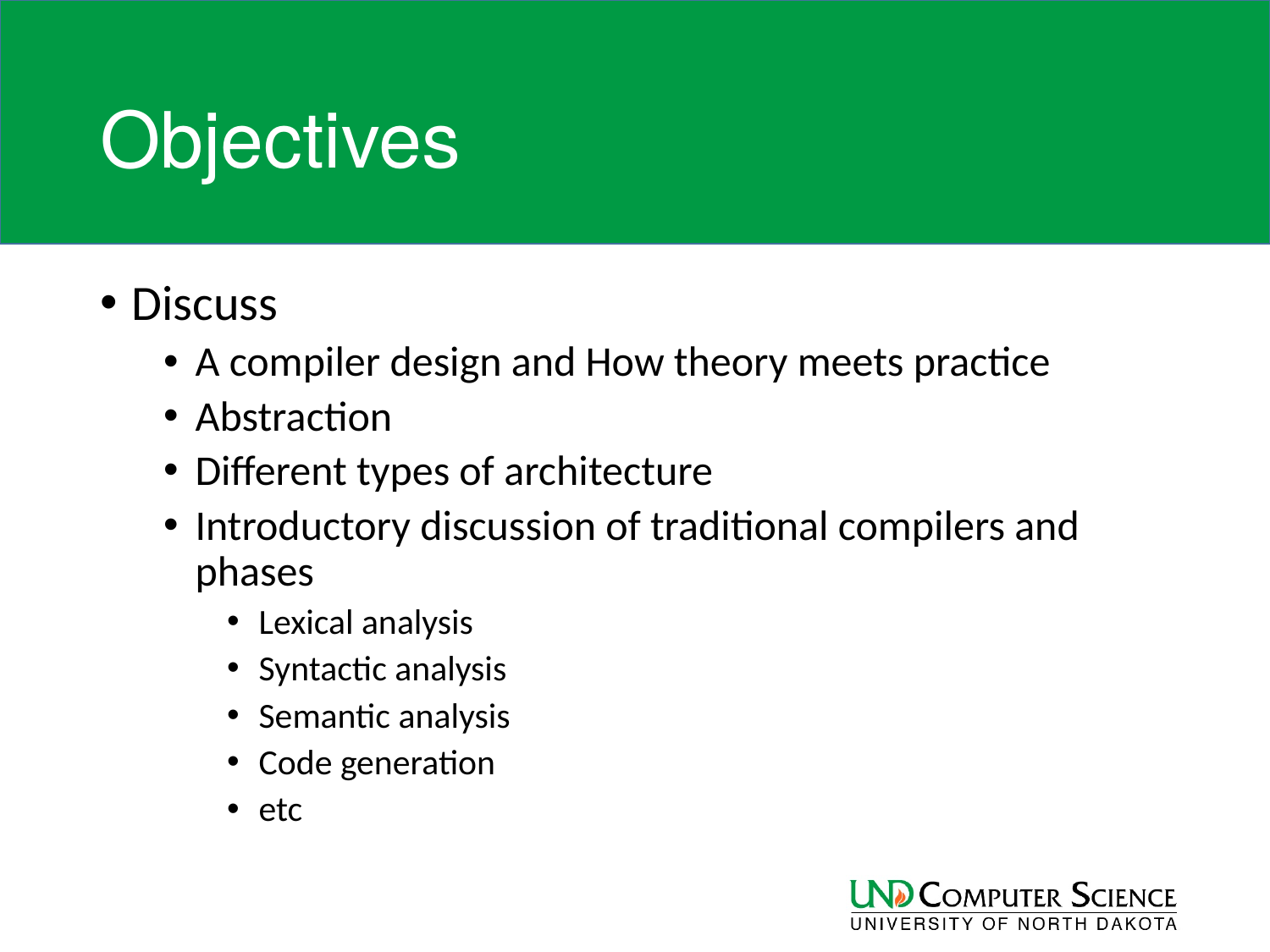

# Objectives
Discuss
A compiler design and How theory meets practice
Abstraction
Different types of architecture
Introductory discussion of traditional compilers and phases
Lexical analysis
Syntactic analysis
Semantic analysis
Code generation
etc
2